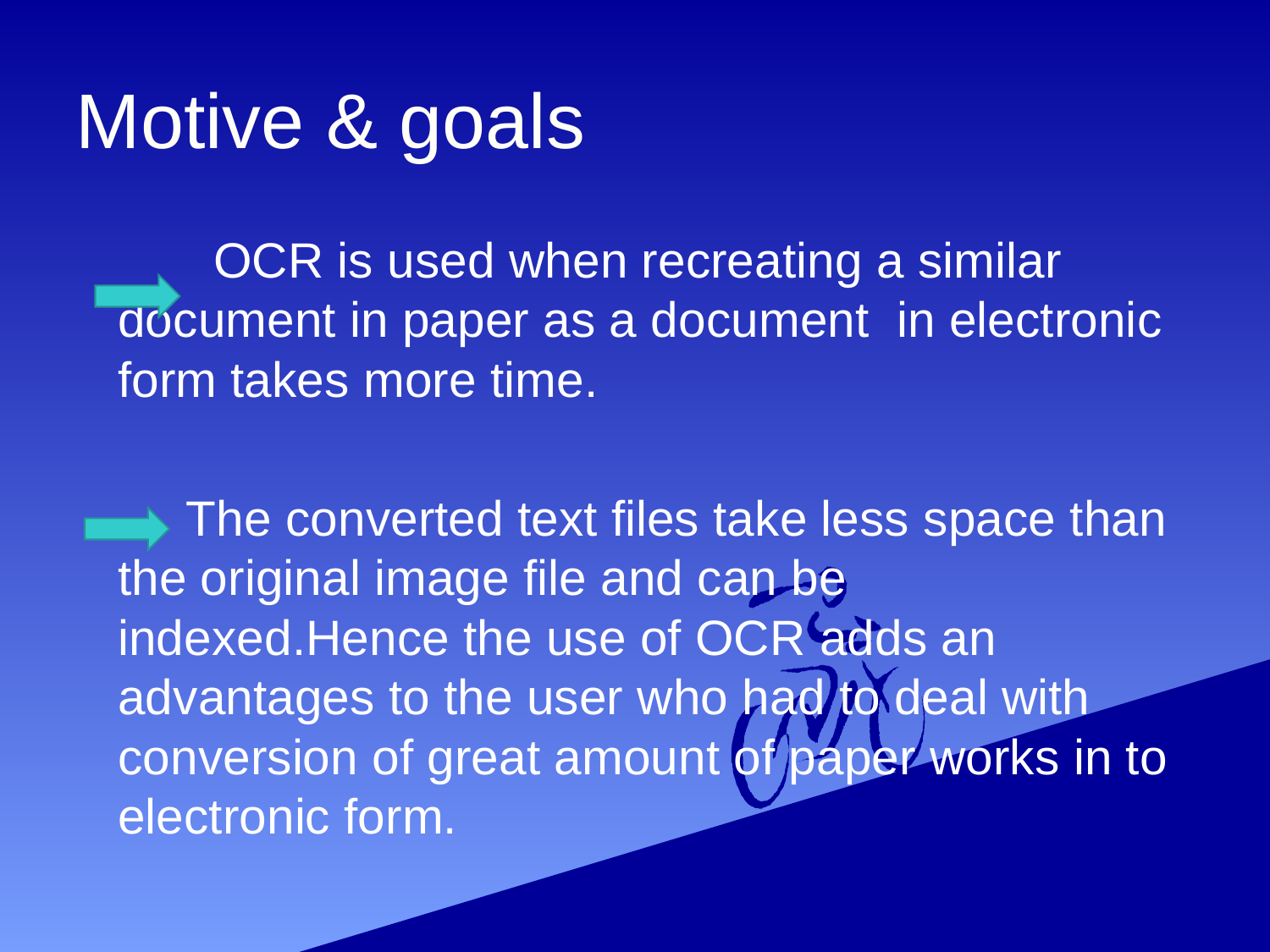

# Motive & goals
          OCR is used when recreating a similar document in paper as a document  in electronic form takes more time.

        The converted text files take less space than the original image file and can be indexed.Hence the use of OCR adds an advantages to the user who had to deal with conversion of great amount of paper works in to electronic form.